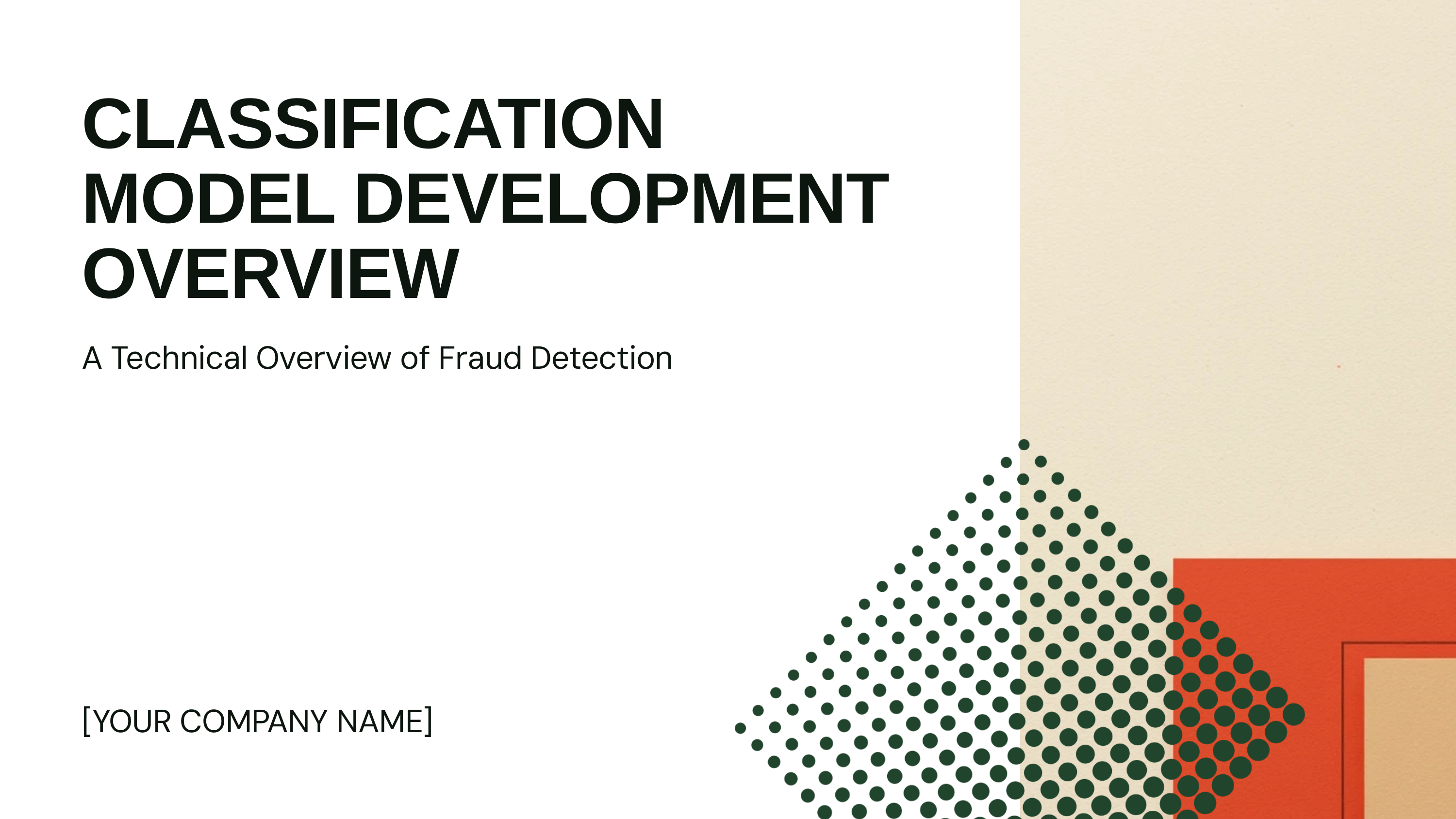

CLASSIFICATION MODEL DEVELOPMENT OVERVIEW
A Technical Overview of Fraud Detection

[YOUR COMPANY NAME]